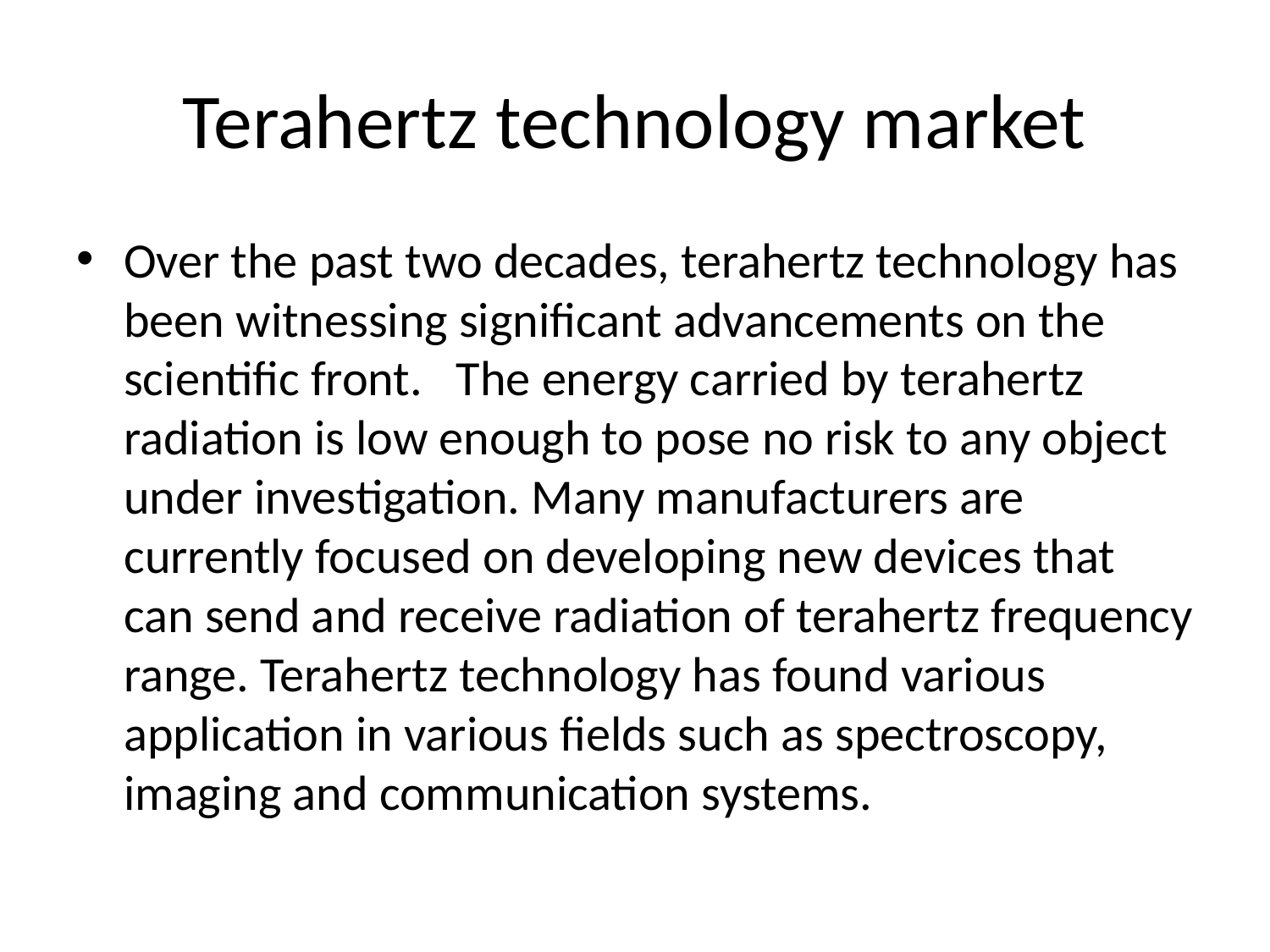

# Terahertz technology market
Over the past two decades, terahertz technology has been witnessing significant advancements on the scientific front.   The energy carried by terahertz radiation is low enough to pose no risk to any object under investigation. Many manufacturers are currently focused on developing new devices that can send and receive radiation of terahertz frequency range. Terahertz technology has found various application in various fields such as spectroscopy, imaging and communication systems.